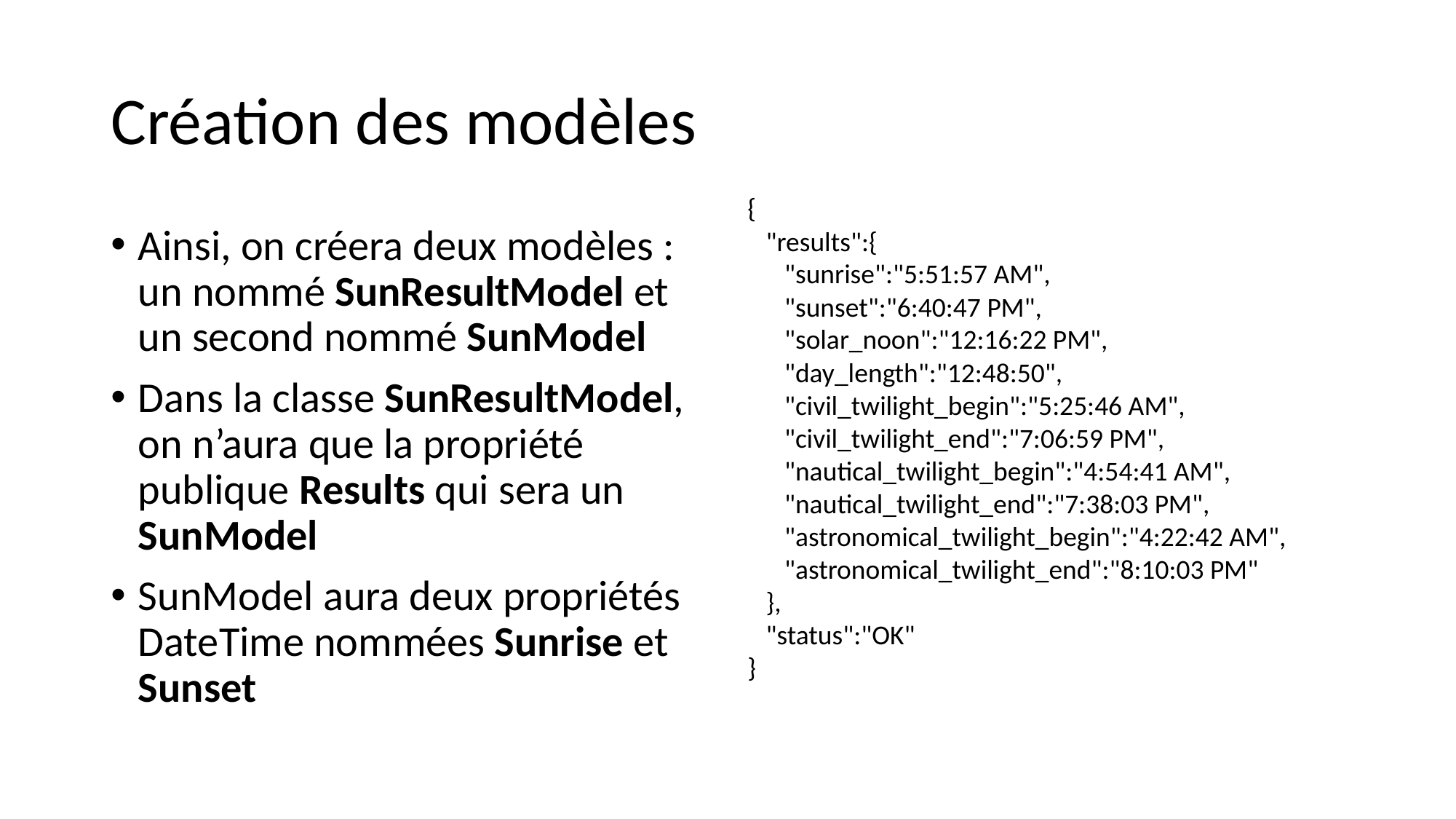

# Création des modèles
{
   "results":{
      "sunrise":"5:51:57 AM",
      "sunset":"6:40:47 PM",
      "solar_noon":"12:16:22 PM",
      "day_length":"12:48:50",
      "civil_twilight_begin":"5:25:46 AM",
      "civil_twilight_end":"7:06:59 PM",
      "nautical_twilight_begin":"4:54:41 AM",
      "nautical_twilight_end":"7:38:03 PM",
      "astronomical_twilight_begin":"4:22:42 AM",
      "astronomical_twilight_end":"8:10:03 PM"
   },
   "status":"OK"
}
Ainsi, on créera deux modèles : un nommé SunResultModel et un second nommé SunModel
Dans la classe SunResultModel, on n’aura que la propriété publique Results qui sera un SunModel
SunModel aura deux propriétés DateTime nommées Sunrise et Sunset